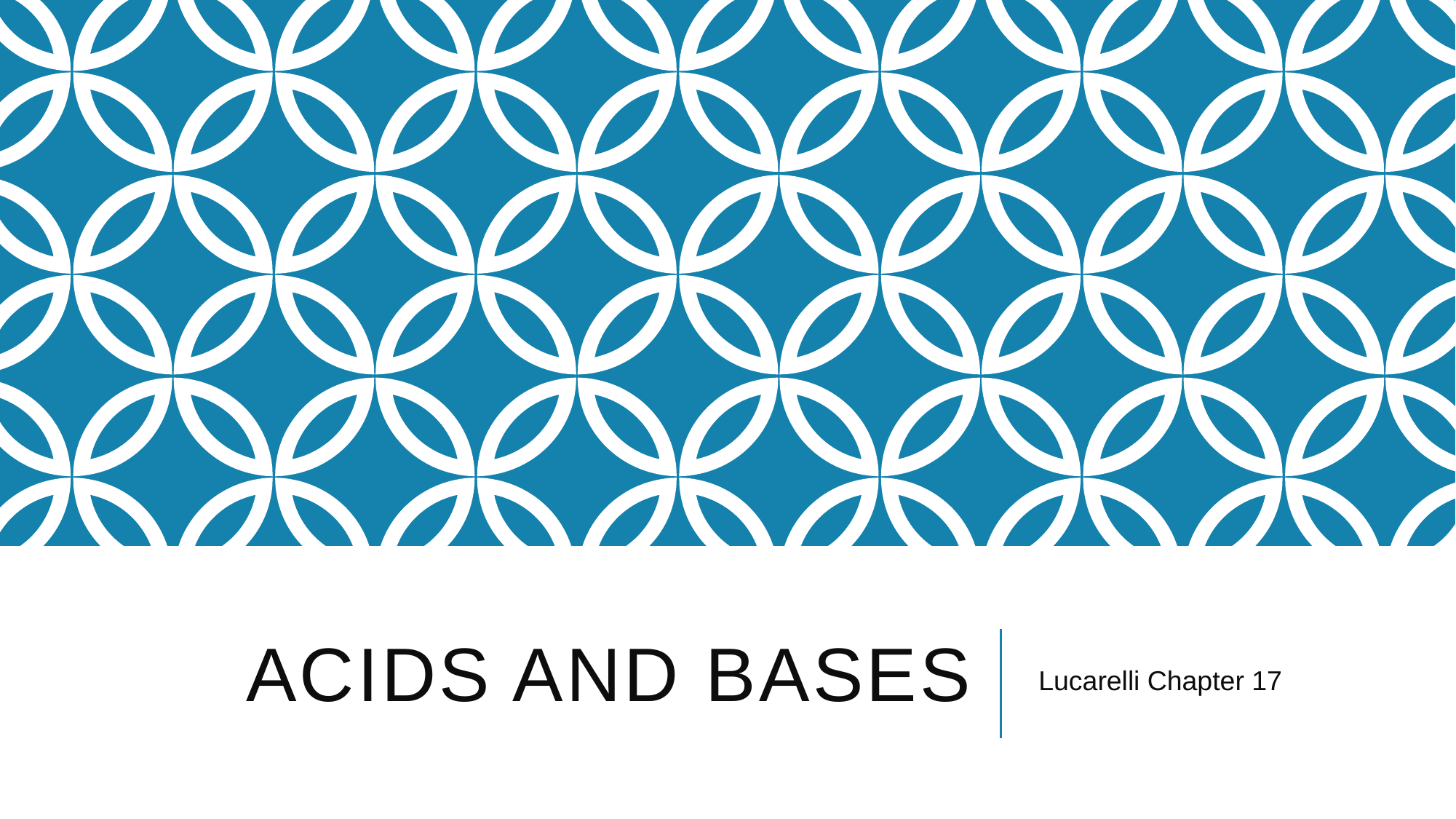

# Acids and Bases
Lucarelli Chapter 17